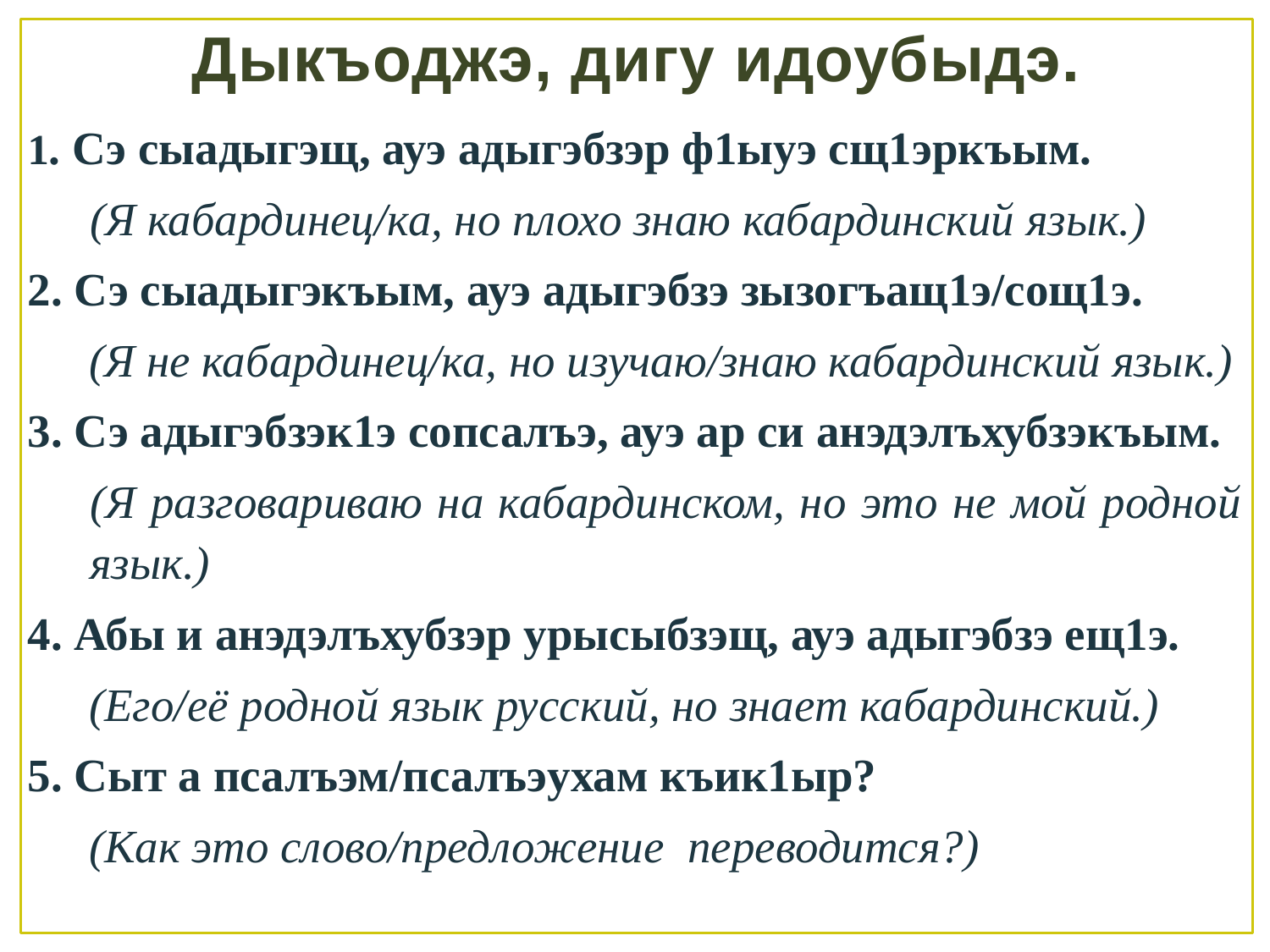

# Дыкъоджэ, дигу идоубыдэ.
1. Сэ сыадыгэщ, ауэ адыгэбзэр ф1ыуэ сщ1эркъым.
(Я кабардинец/ка, но плохо знаю кабардинский язык.)
2. Сэ сыадыгэкъым, ауэ адыгэбзэ зызогъащ1э/сощ1э.
(Я не кабардинец/ка, но изучаю/знаю кабардинский язык.)
3. Сэ адыгэбзэк1э сопсалъэ, ауэ ар си анэдэлъхубзэкъым.
(Я разговариваю на кабардинском, но это не мой родной язык.)
4. Абы и анэдэлъхубзэр урысыбзэщ, ауэ адыгэбзэ ещ1э.
(Его/её родной язык русский, но знает кабардинский.)
5. Сыт а псалъэм/псалъэухам къик1ыр?
(Как это слово/предложение  переводится?)